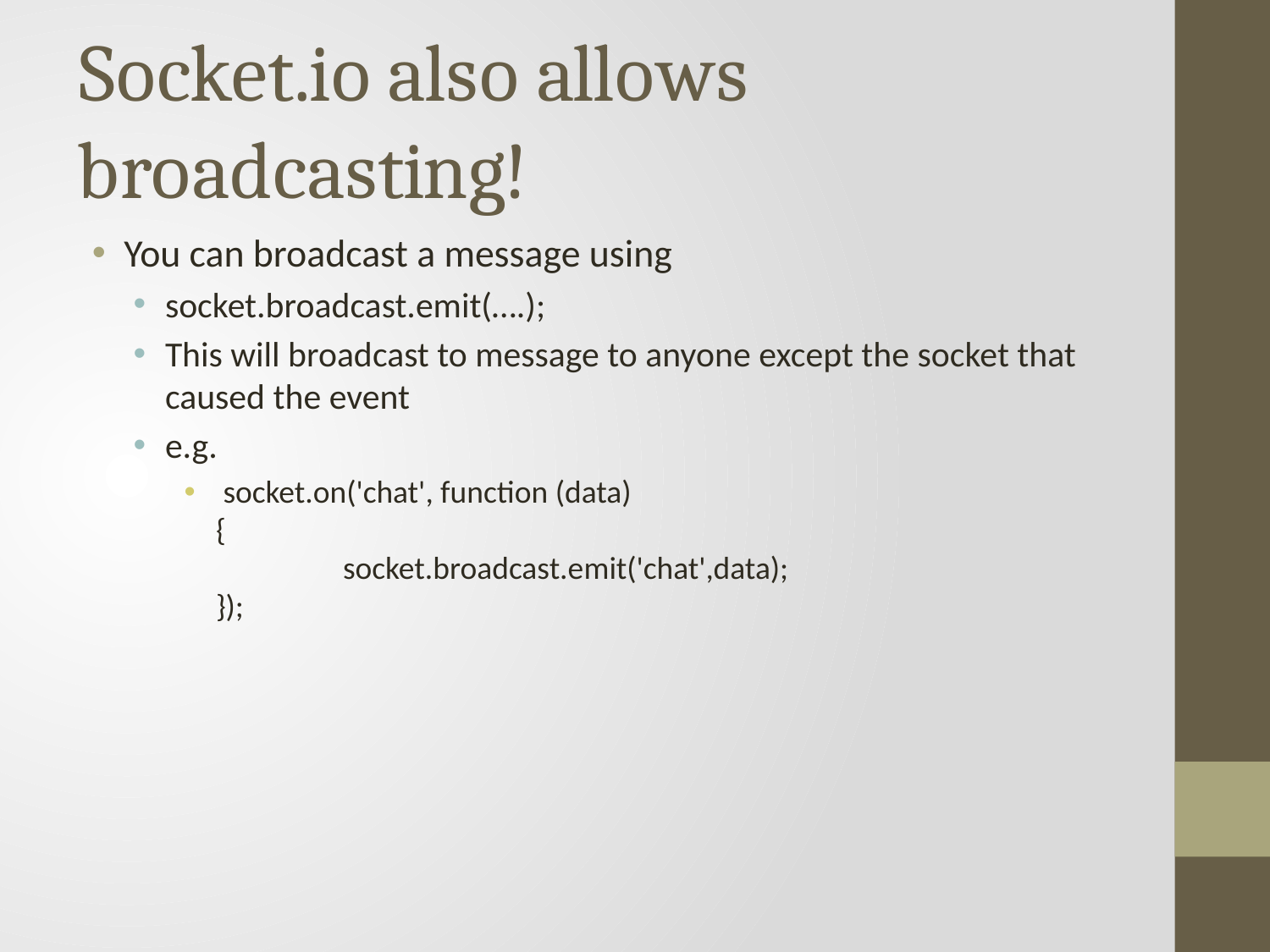

# Socket.io also allows broadcasting!
You can broadcast a message using
socket.broadcast.emit(….);
This will broadcast to message to anyone except the socket that caused the event
e.g.
 socket.on('chat', function (data)
{
  	socket.broadcast.emit('chat',data);
});